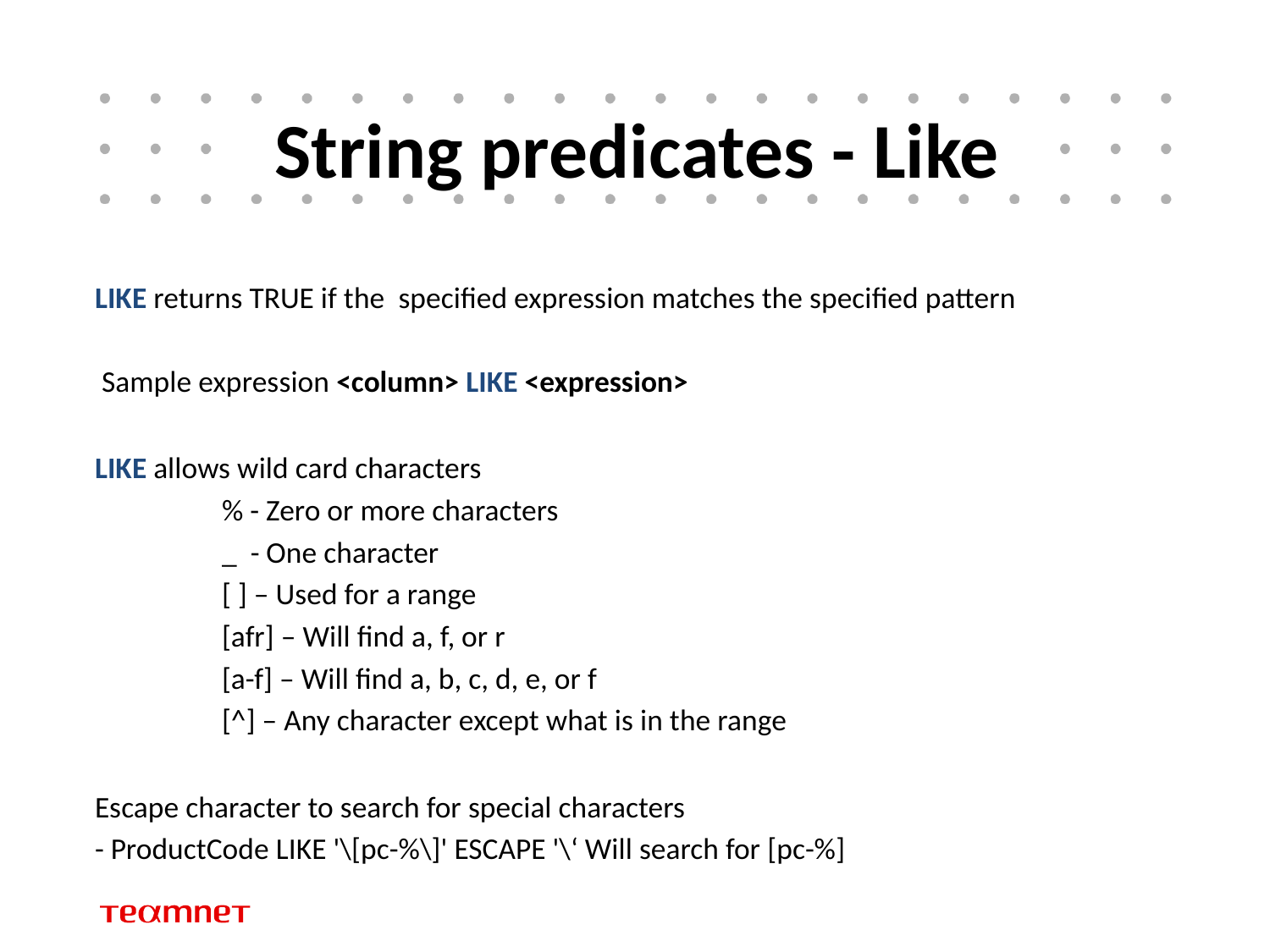

# String predicates - Like

LIKE returns TRUE if the  specified expression matches the specified pattern

 Sample expression <column> LIKE <expression>

LIKE allows wild card characters
% - Zero or more characters
_  - One character
[ ] – Used for a range
[afr] – Will find a, f, or r
[a-f] – Will find a, b, c, d, e, or f
[^] – Any character except what is in the range

Escape character to search for special characters
- ProductCode LIKE '\[pc-%\]' ESCAPE '\‘ Will search for [pc-%]